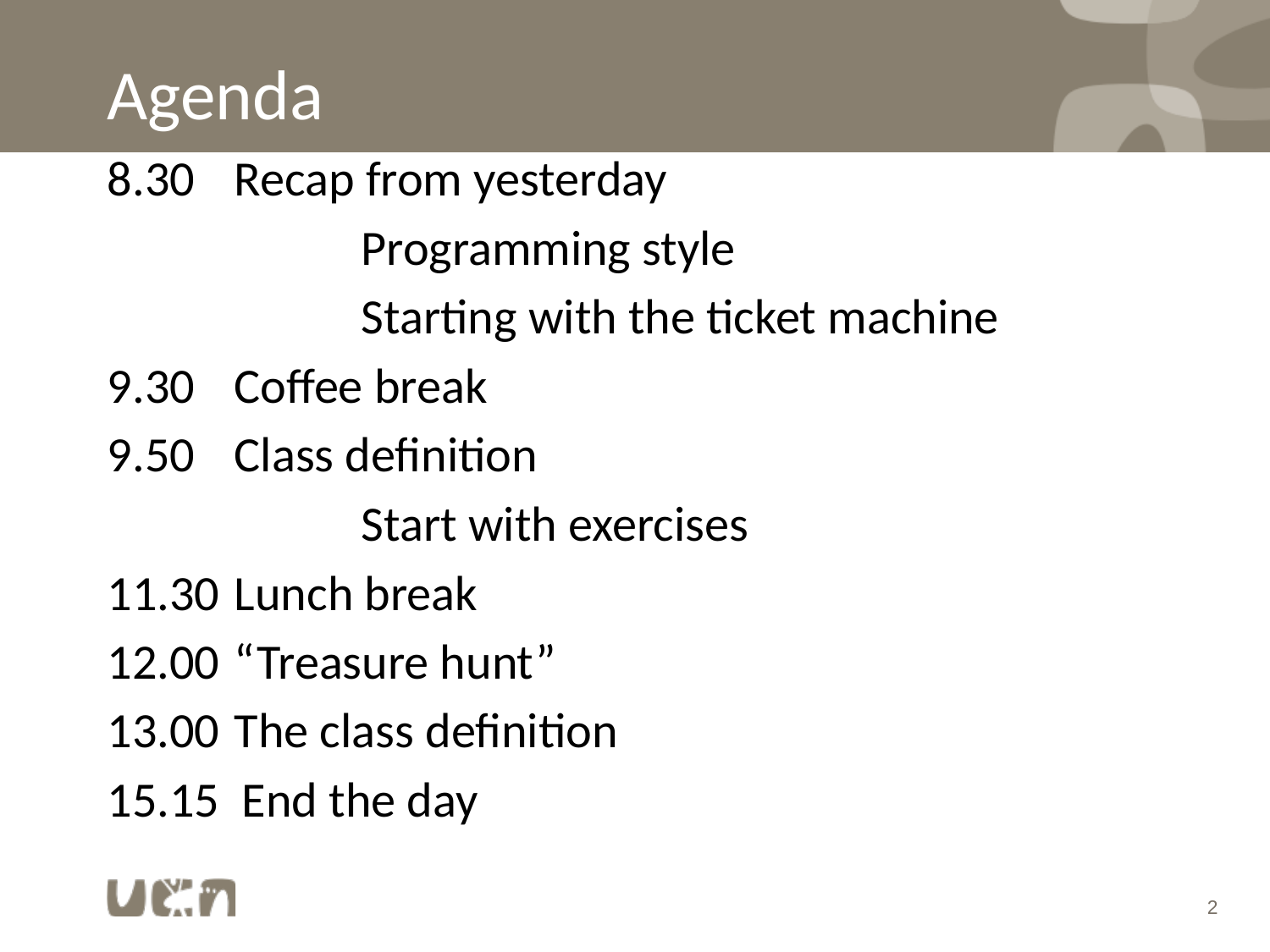

# Agenda
8.30	Recap from yesterday
		Programming style
		Starting with the ticket machine
9.30	Coffee break
9.50	Class definition
		Start with exercises
11.30	Lunch break
12.00	“Treasure hunt”
13.00	The class definition
15.15  End the day

2